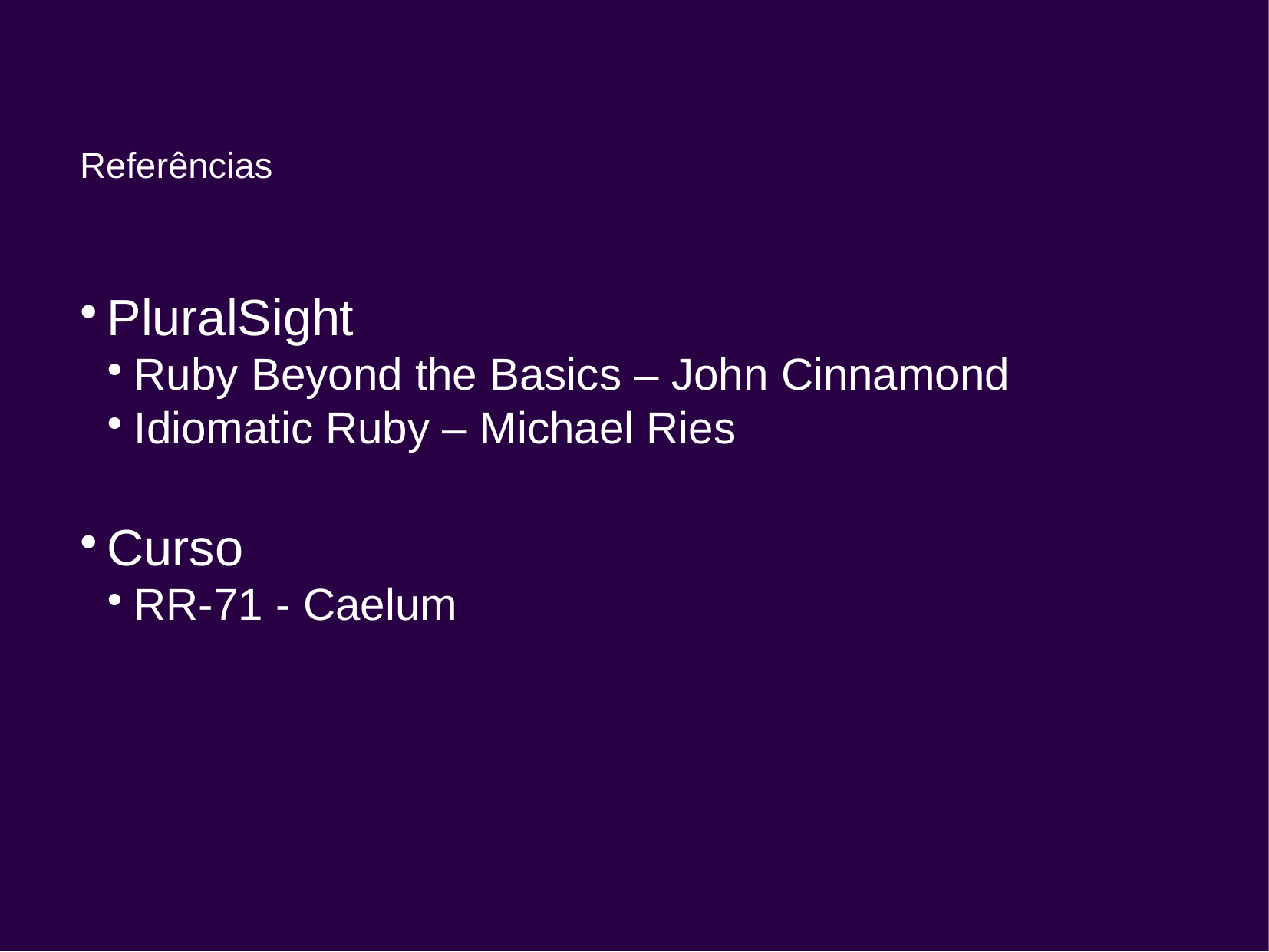

Referências
PluralSight
Ruby Beyond the Basics – John Cinnamond
Idiomatic Ruby – Michael Ries

Curso
RR-71 - Caelum